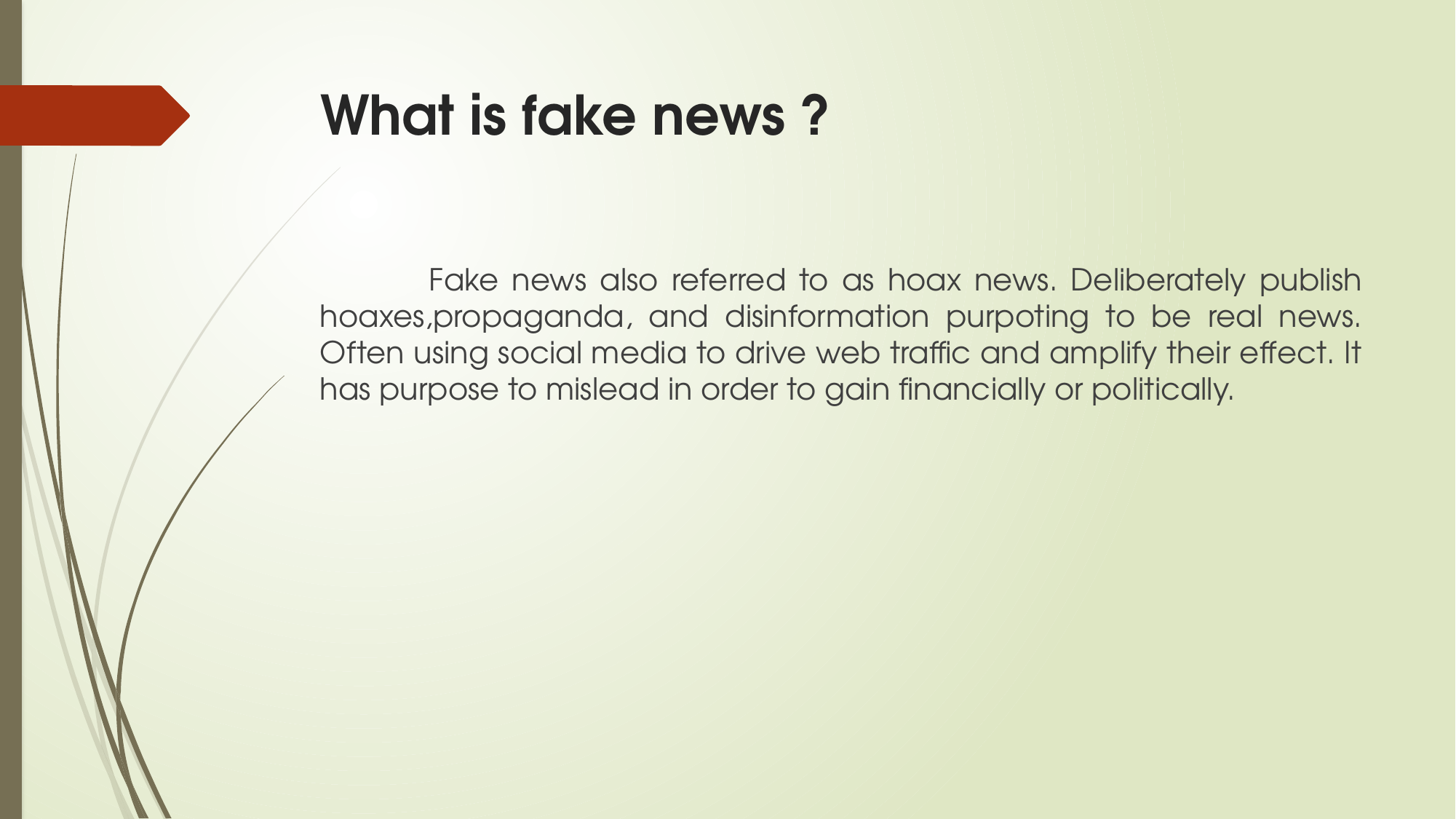

# What is fake news ?
	Fake news also referred to as hoax news. Deliberately publish hoaxes,propaganda, and disinformation purpoting to be real news. Often using social media to drive web traffic and amplify their effect. It has purpose to mislead in order to gain financially or politically.